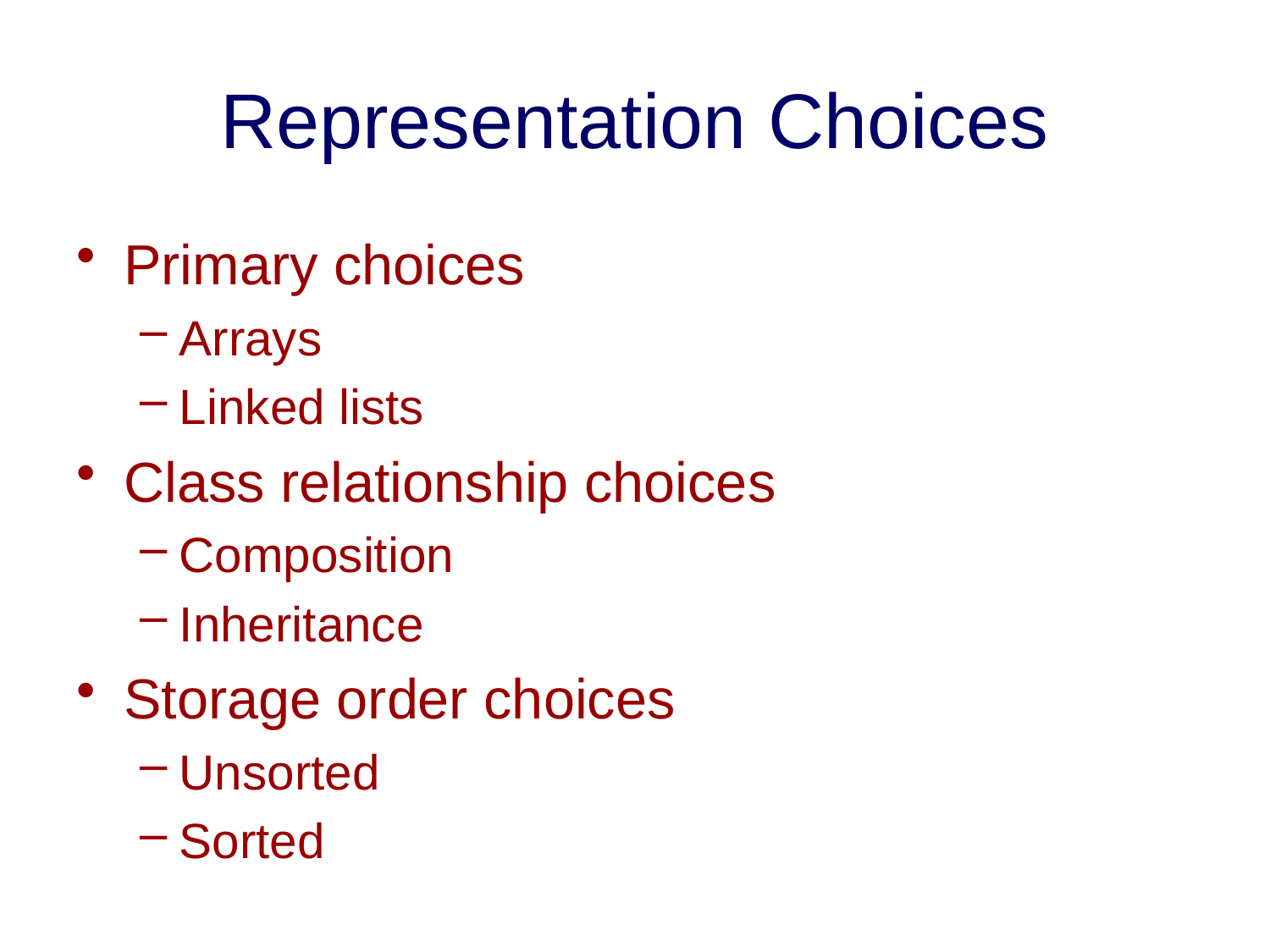

# Representation Choices
Primary choices
Arrays
Linked lists
Class relationship choices
Composition
Inheritance
Storage order choices
Unsorted
Sorted